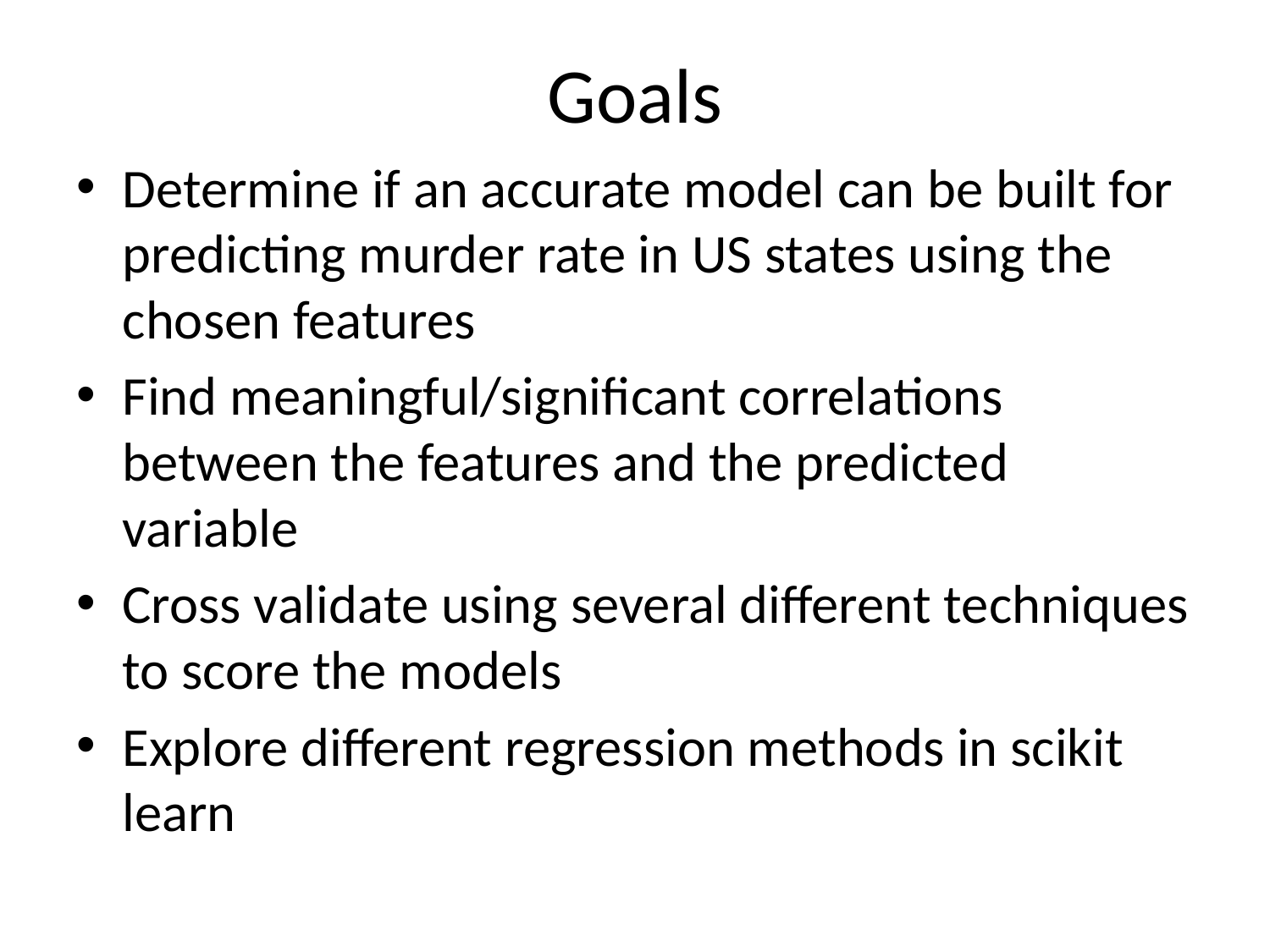

# Goals
Determine if an accurate model can be built for predicting murder rate in US states using the chosen features
Find meaningful/significant correlations between the features and the predicted variable
Cross validate using several different techniques to score the models
Explore different regression methods in scikit learn